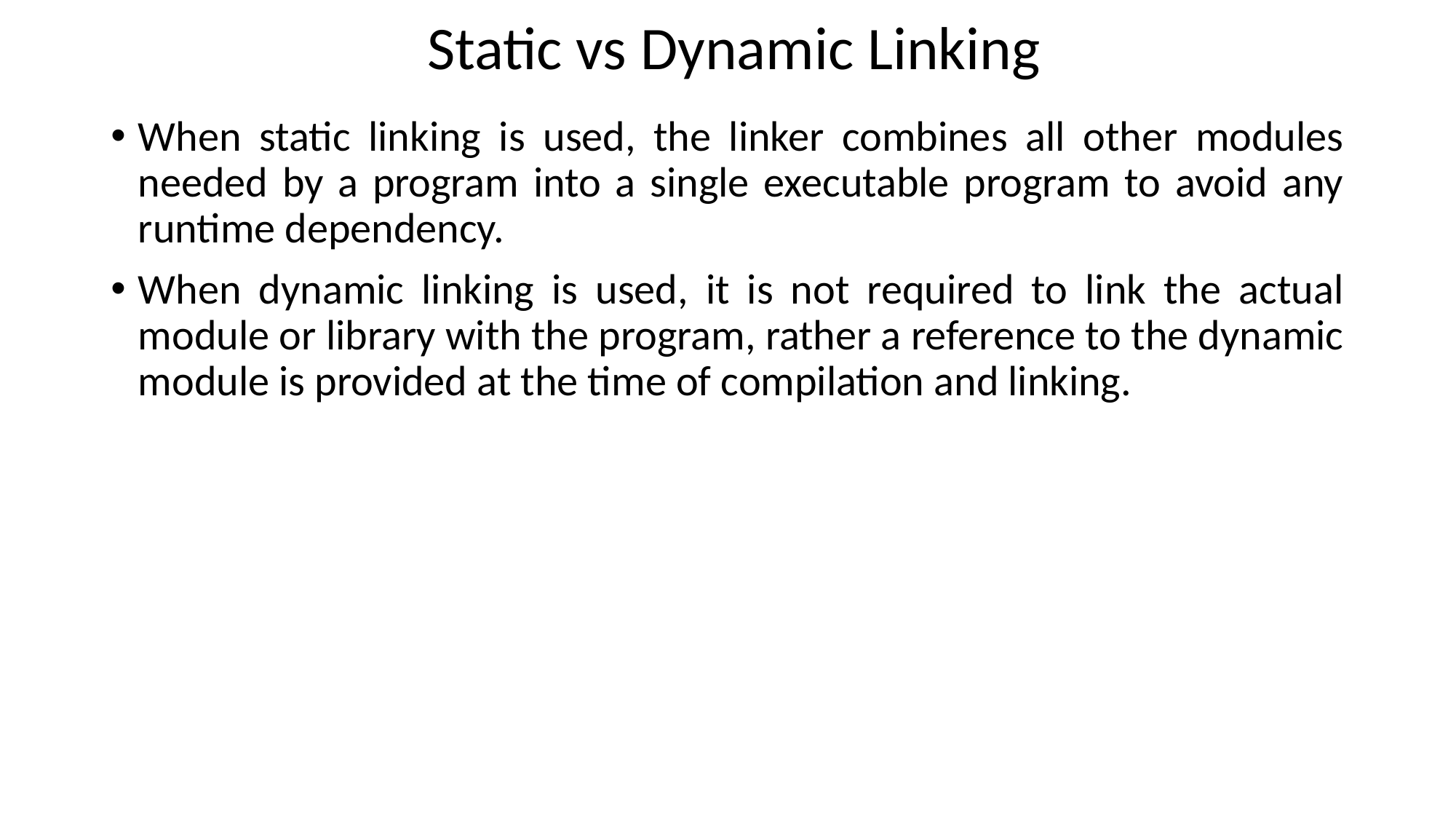

# Static vs Dynamic Linking
When static linking is used, the linker combines all other modules needed by a program into a single executable program to avoid any runtime dependency.
When dynamic linking is used, it is not required to link the actual module or library with the program, rather a reference to the dynamic module is provided at the time of compilation and linking.